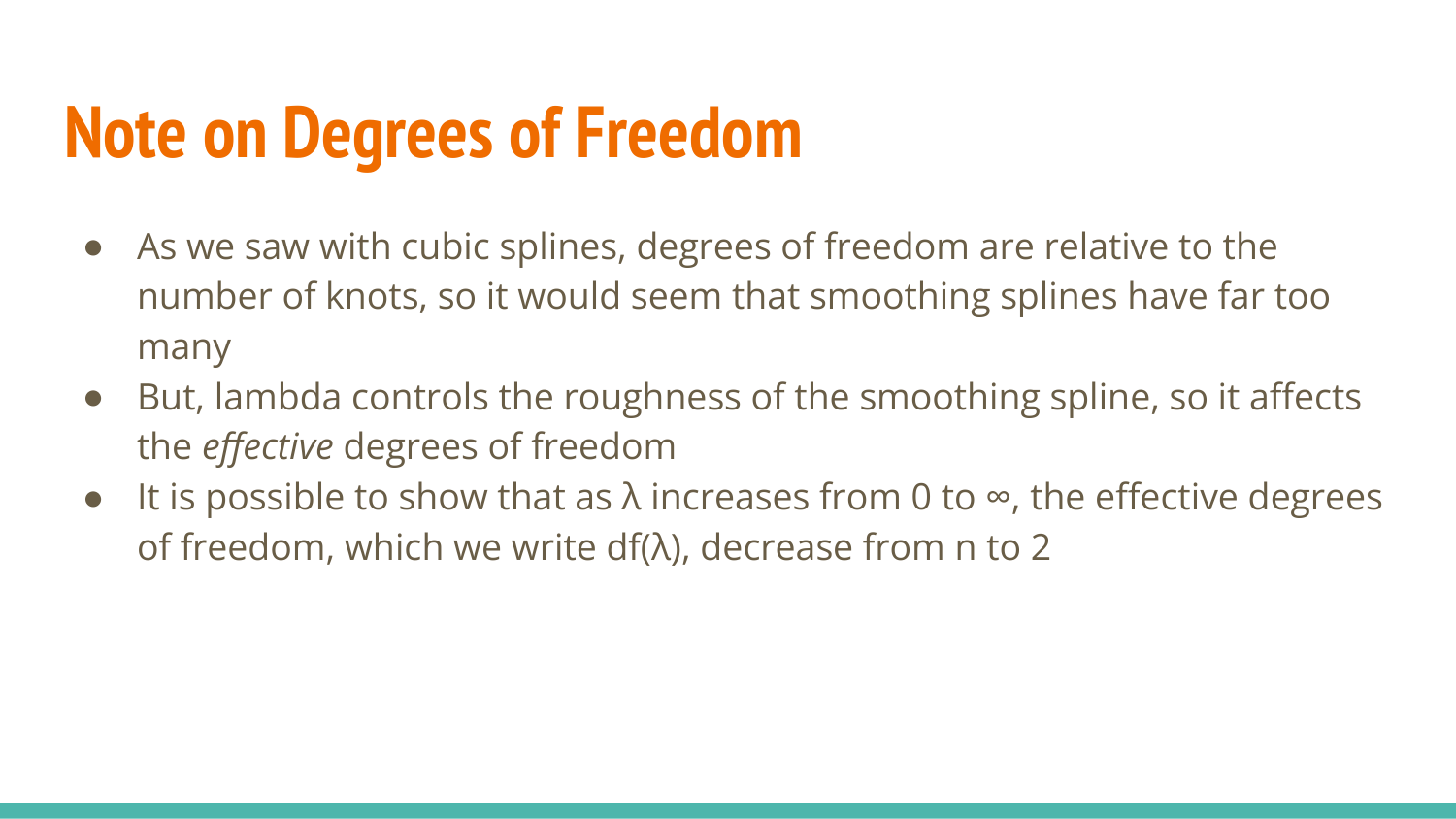

# Note on Degrees of Freedom
As we saw with cubic splines, degrees of freedom are relative to the number of knots, so it would seem that smoothing splines have far too many
But, lambda controls the roughness of the smoothing spline, so it affects the effective degrees of freedom
It is possible to show that as λ increases from 0 to ∞, the effective degrees of freedom, which we write df(λ), decrease from n to 2